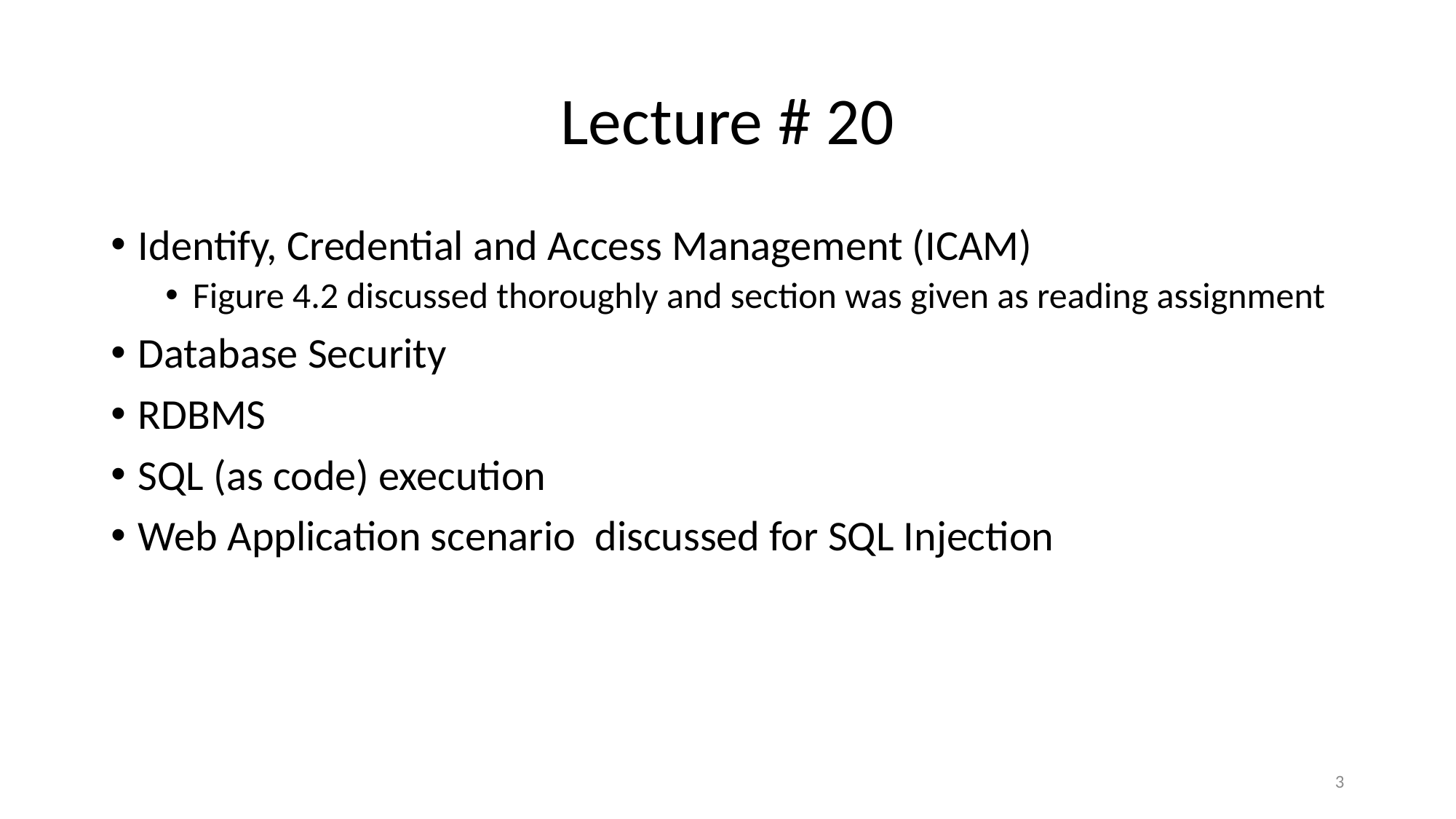

# Lecture # 20
Identify, Credential and Access Management (ICAM)
Figure 4.2 discussed thoroughly and section was given as reading assignment
Database Security
RDBMS
SQL (as code) execution
Web Application scenario  discussed for SQL Injection

3